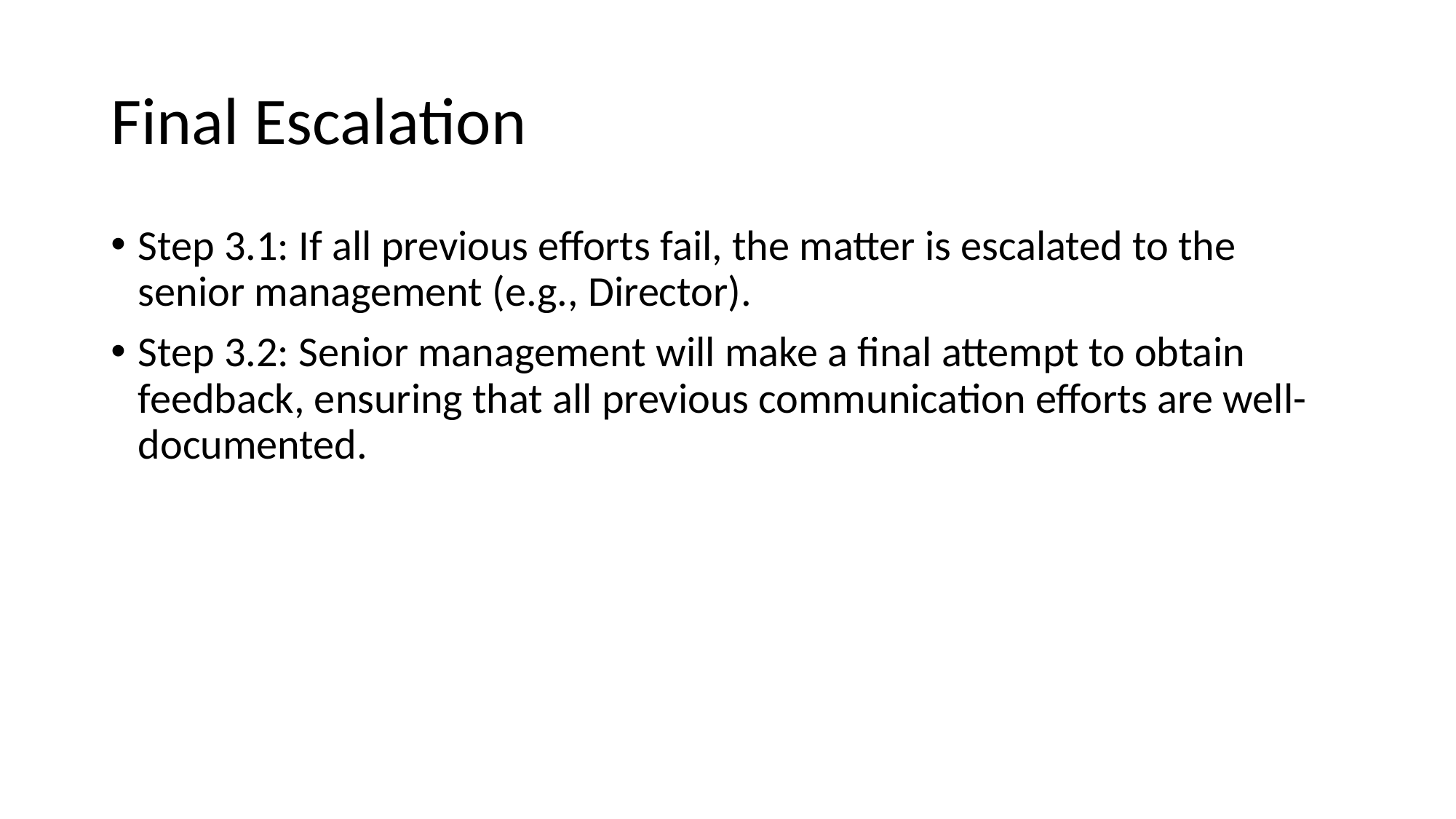

# Final Escalation
Step 3.1: If all previous efforts fail, the matter is escalated to the senior management (e.g., Director).
Step 3.2: Senior management will make a final attempt to obtain feedback, ensuring that all previous communication efforts are well-documented.